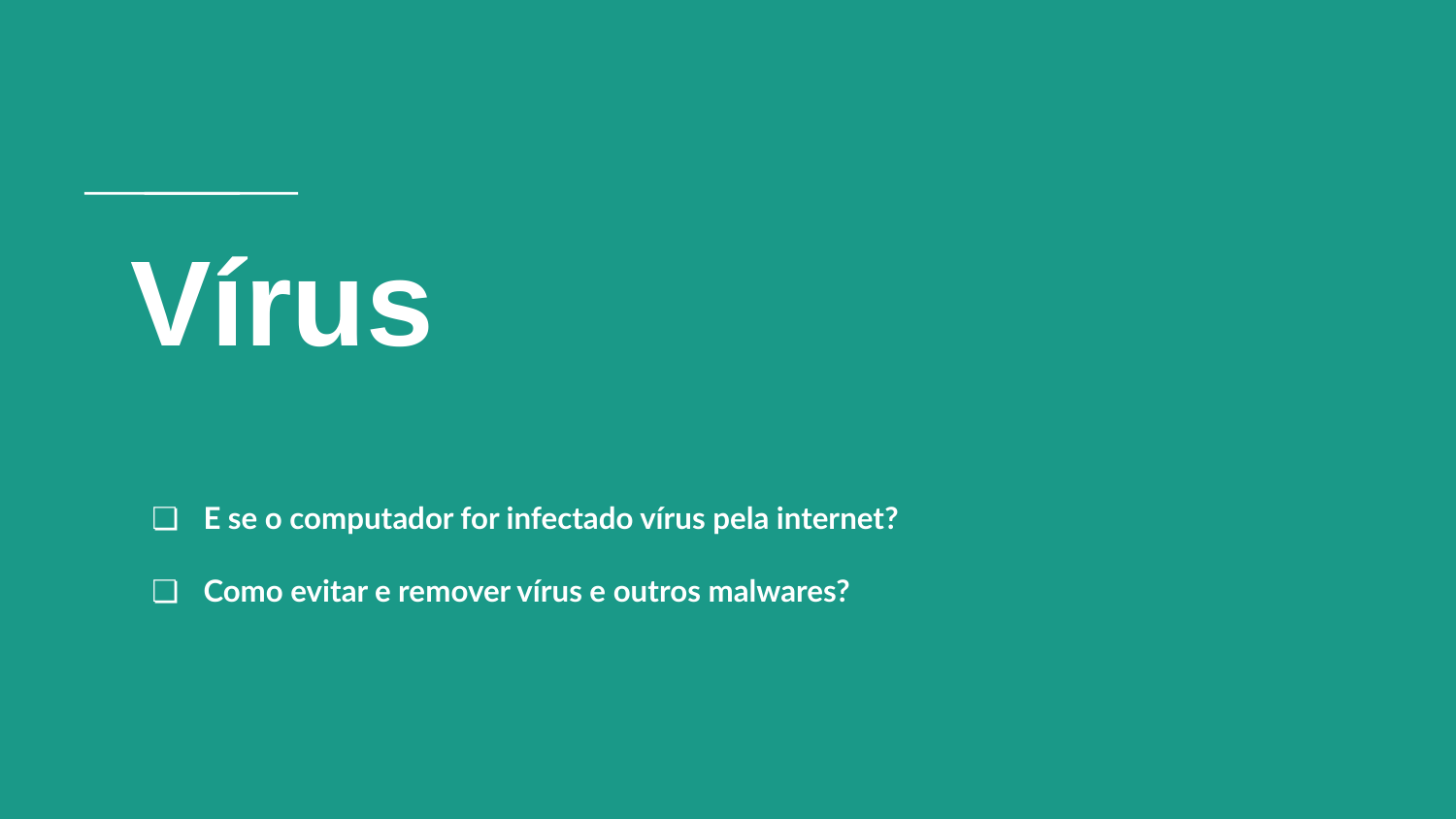

# Vírus
E se o computador for infectado vírus pela internet?

Como evitar e remover vírus e outros malwares?